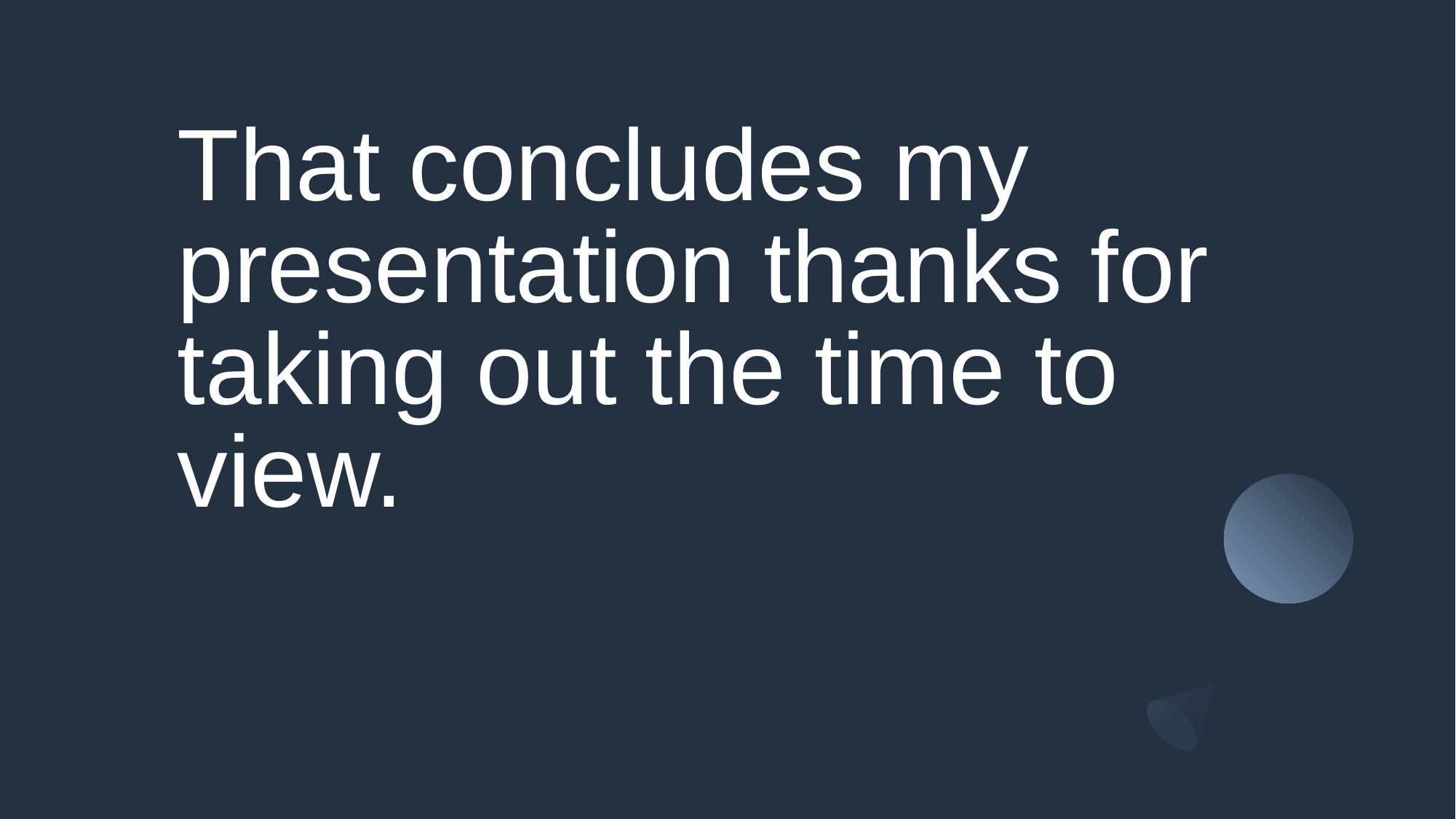

# That concludes my presentation thanks for taking out the time to view.